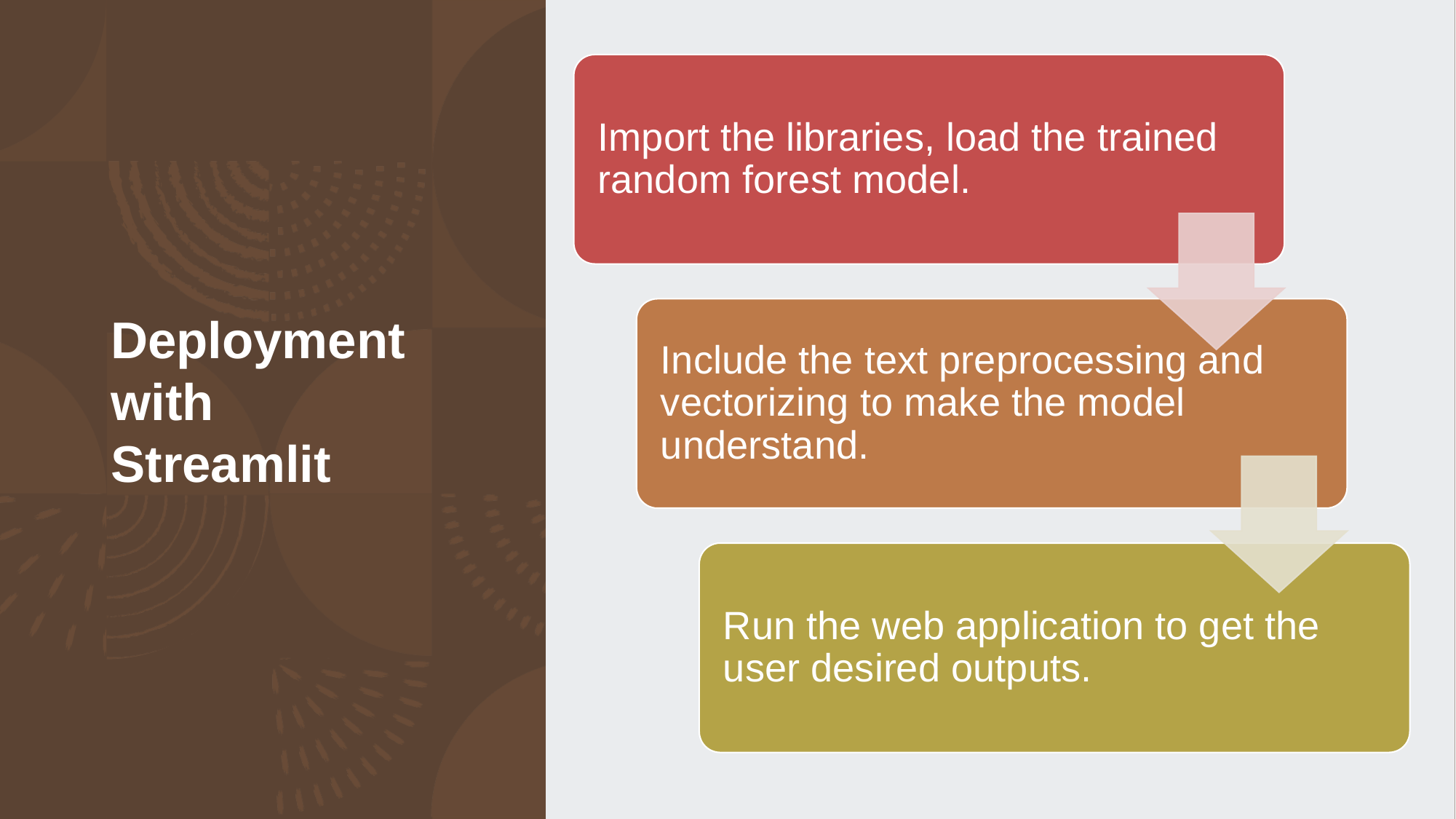

Import the libraries, load the trained random forest model.
Include the text preprocessing and vectorizing to make the model understand.
Run the web application to get the user desired outputs.

# Deployment with Streamlit